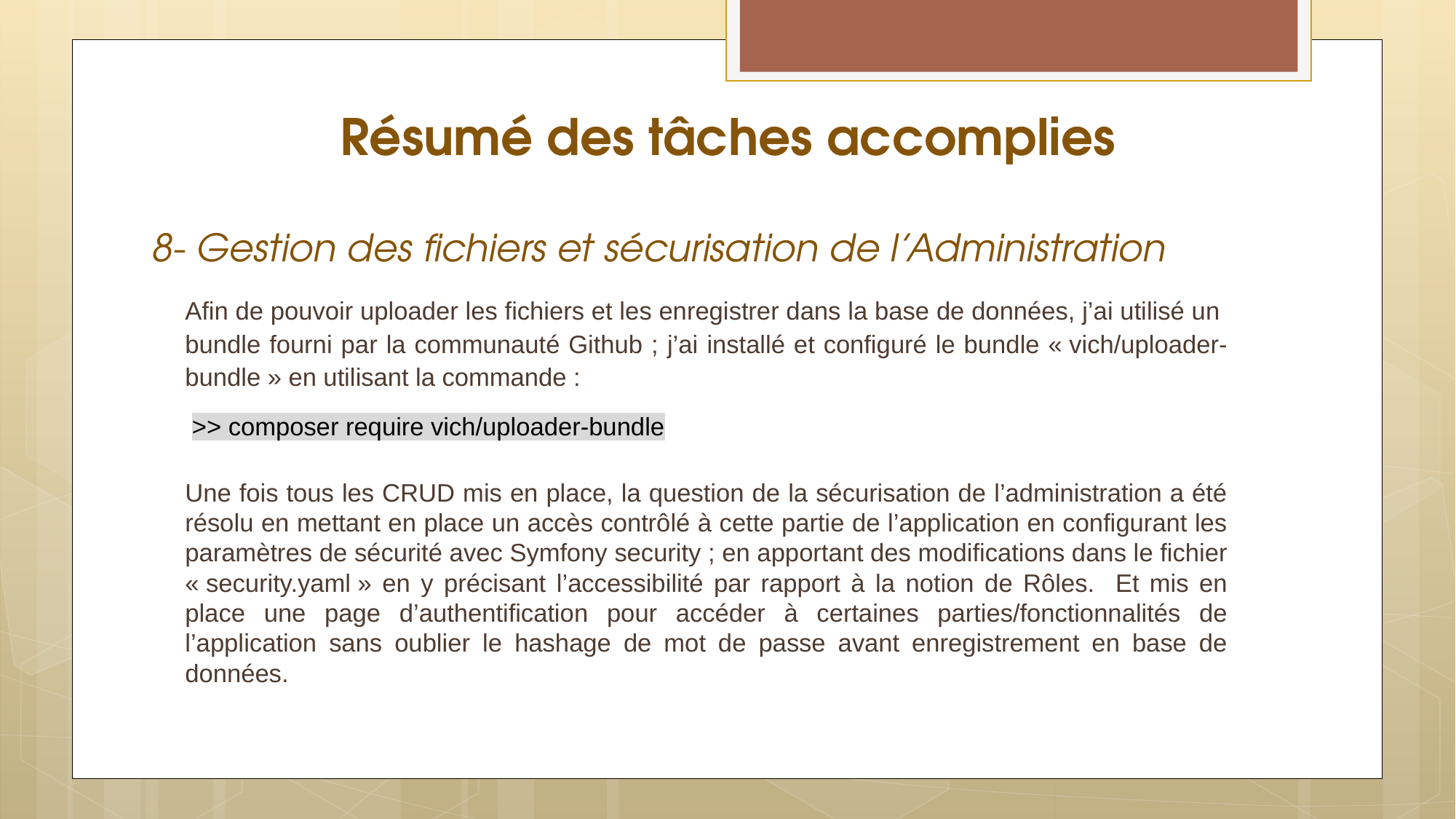

Résumé des tâches accomplies
# 8- Gestion des fichiers et sécurisation de l’Administration
Afin de pouvoir uploader les fichiers et les enregistrer dans la base de données, j’ai utilisé un  bundle fourni par la communauté Github ; j’ai installé et configuré le bundle « vich/uploader-bundle » en utilisant la commande :
 >> composer require vich/uploader-bundle
Une fois tous les CRUD mis en place, la question de la sécurisation de l’administration a été résolu en mettant en place un accès contrôlé à cette partie de l’application en configurant les paramètres de sécurité avec Symfony security ; en apportant des modifications dans le fichier « security.yaml » en y précisant l’accessibilité par rapport à la notion de Rôles.  Et mis en place une page d’authentification pour accéder à certaines parties/fonctionnalités de l’application sans oublier le hashage de mot de passe avant enregistrement en base de données.